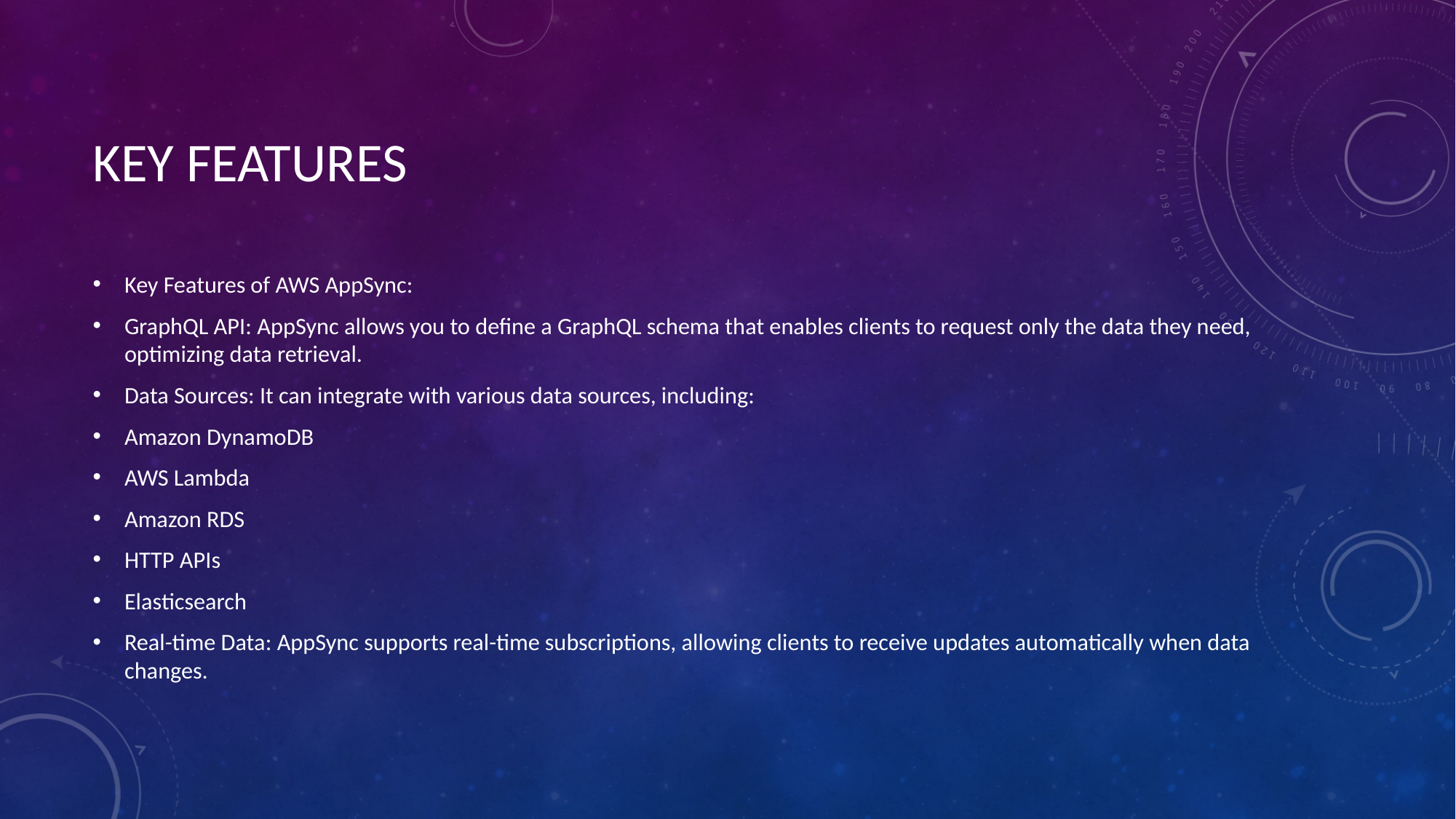

# Key features

Key Features of AWS AppSync:
GraphQL API: AppSync allows you to define a GraphQL schema that enables clients to request only the data they need, optimizing data retrieval.
Data Sources: It can integrate with various data sources, including:
Amazon DynamoDB
AWS Lambda
Amazon RDS
HTTP APIs
Elasticsearch
Real-time Data: AppSync supports real-time subscriptions, allowing clients to receive updates automatically when data changes.